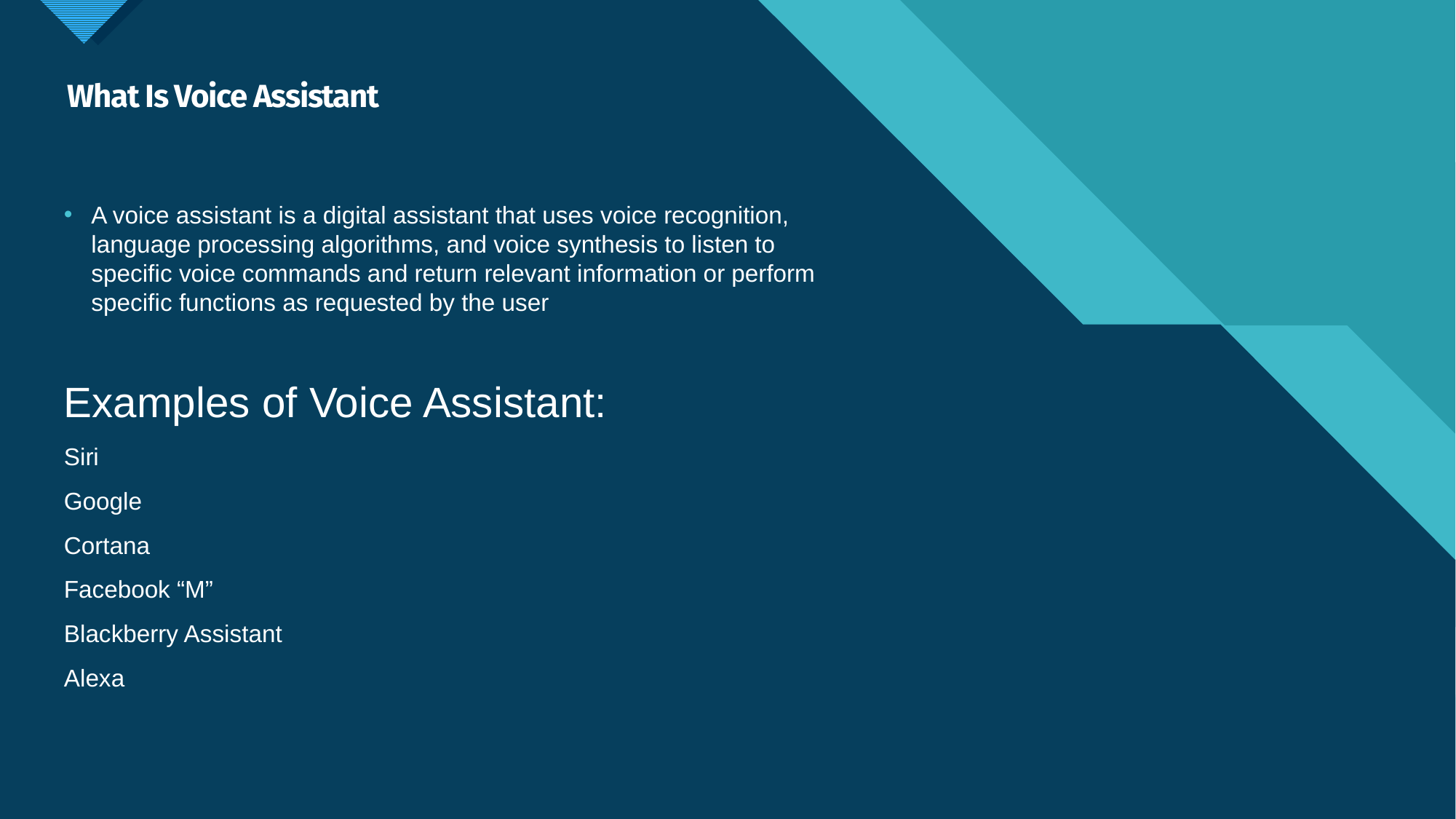

# What Is Voice Assistant
A voice assistant is a digital assistant that uses voice recognition, language processing algorithms, and voice synthesis to listen to specific voice commands and return relevant information or perform specific functions as requested by the user

Examples of Voice Assistant:
Siri
Google
Cortana
Facebook “M”
Blackberry Assistant
Alexa